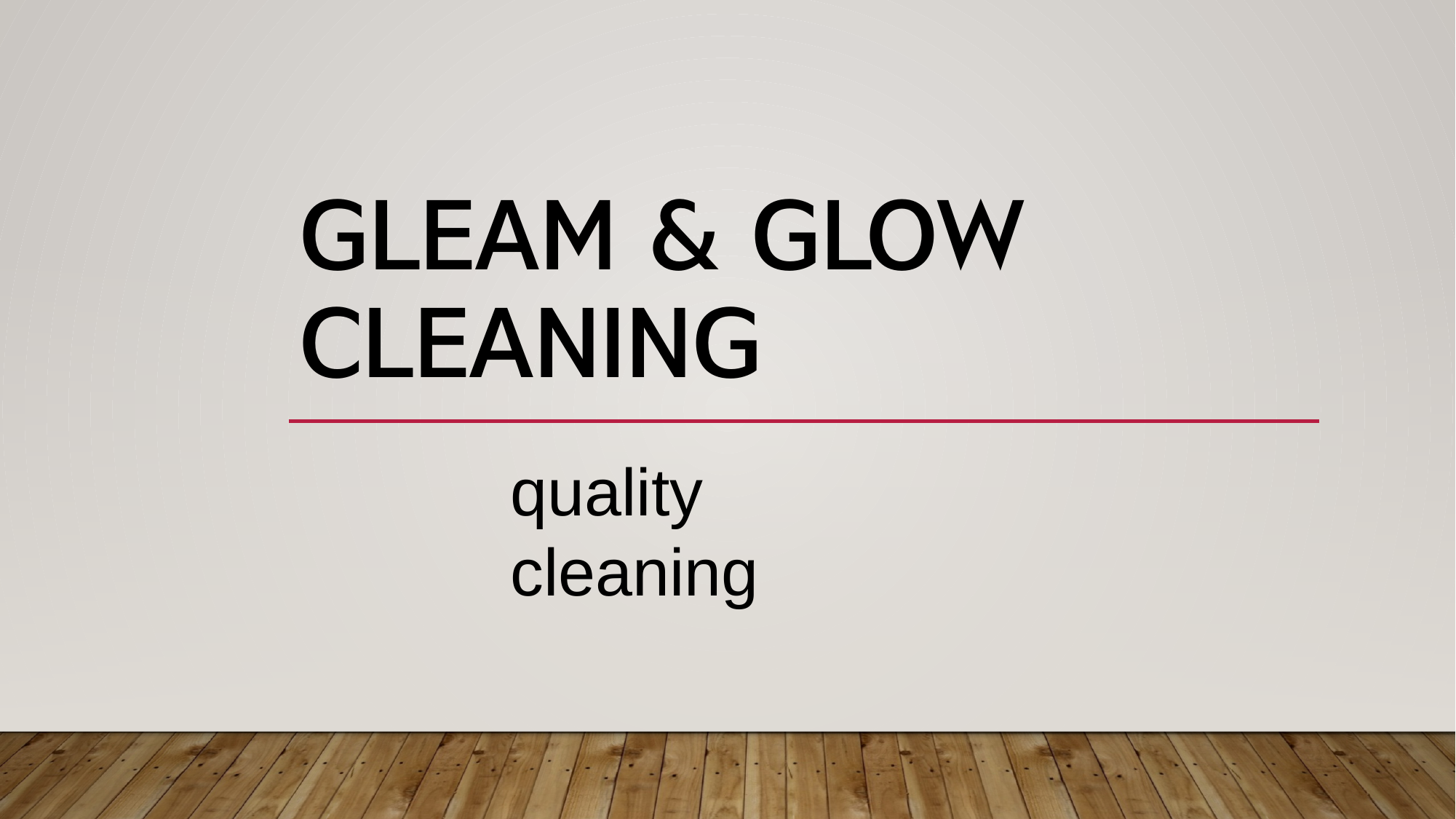

# Gleam & Glow Cleaning
quality cleaning